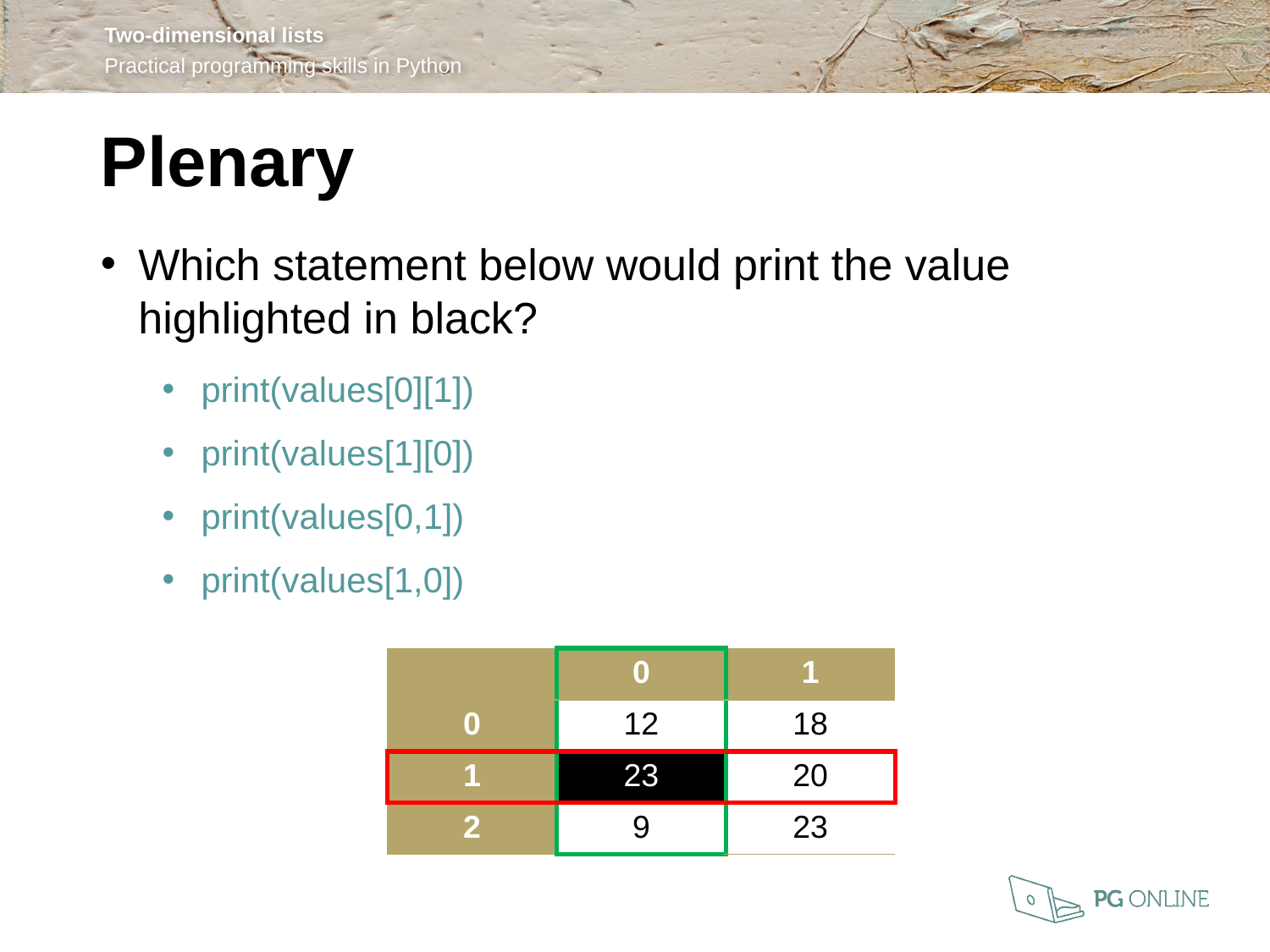

Plenary
Which statement below would print the value highlighted in black?
print(values[0][1])
print(values[1][0])
print(values[0,1])
print(values[1,0])
|  | 0 | 1 |
| --- | --- | --- |
| 0 | 12 | 18 |
| 1 | 23 | 20 |
| 2 | 9 | 23 |